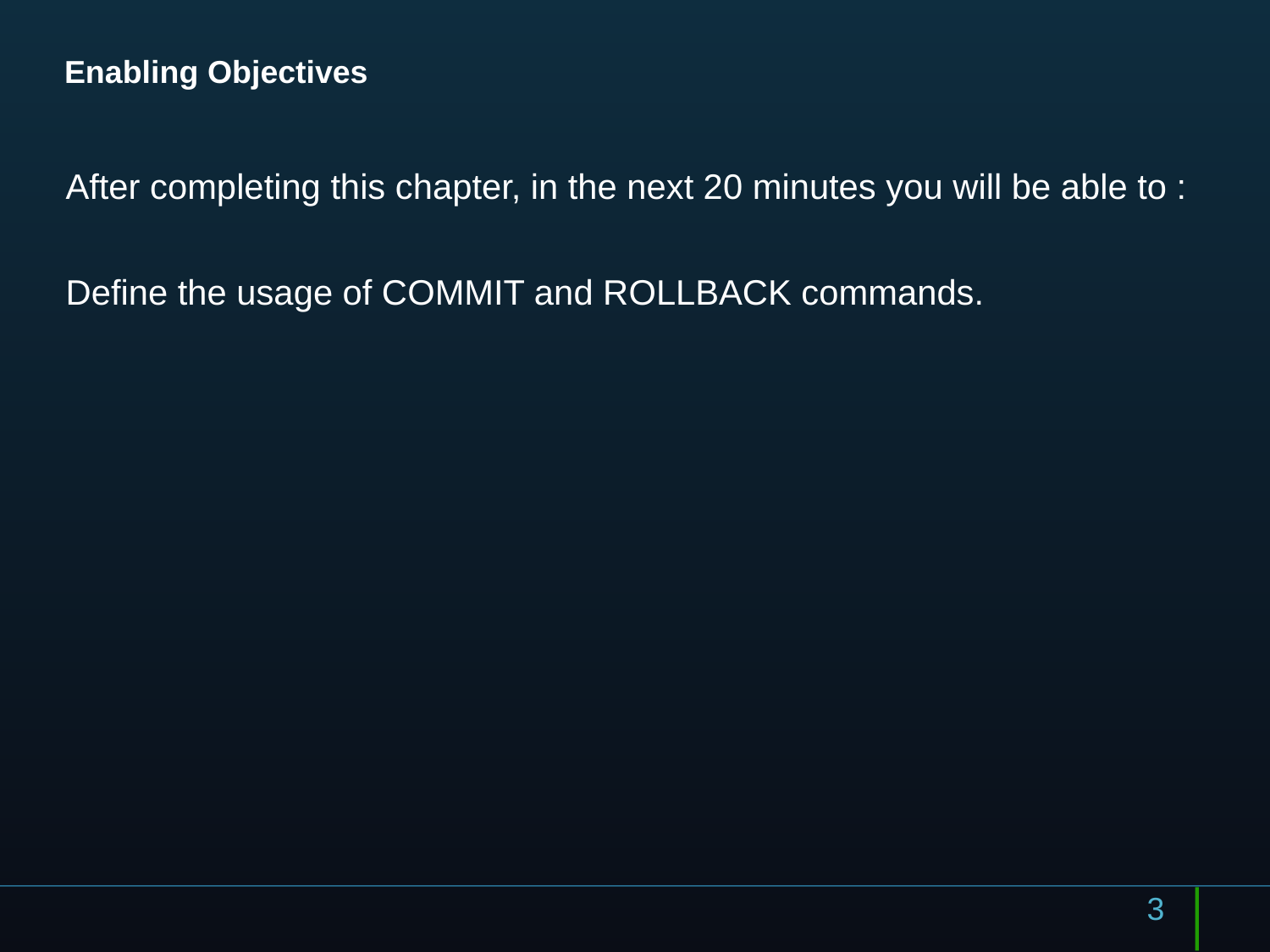

# Enabling Objectives
After completing this chapter, in the next 20 minutes you will be able to :

Define the usage of COMMIT and ROLLBACK commands.

3